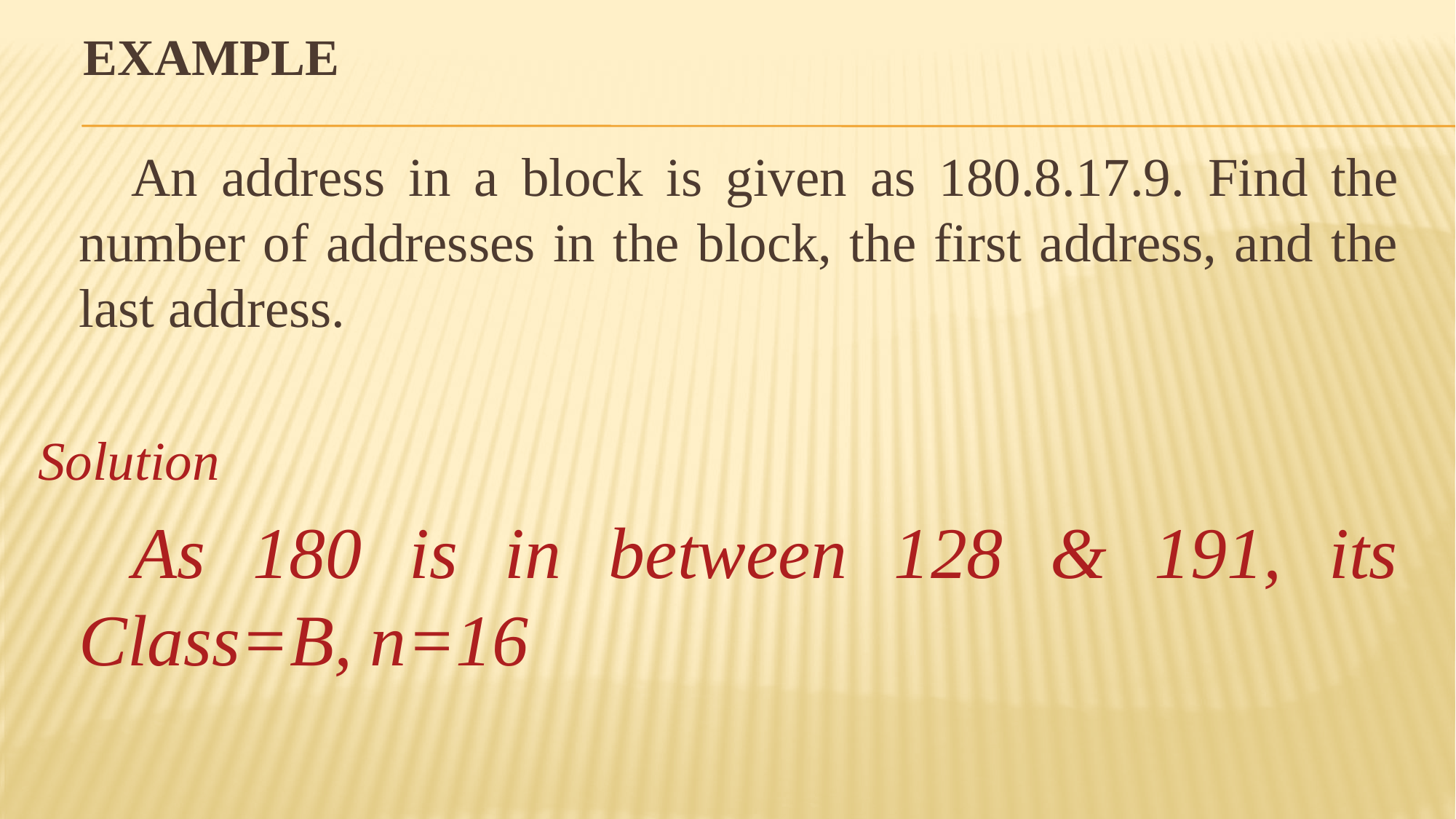

# Example
    An address in a block is given as 180.8.17.9. Find the number of addresses in the block, the first address, and the last address.

Solution
  As 180 is in between 128 & 191, its Class=B, n=16